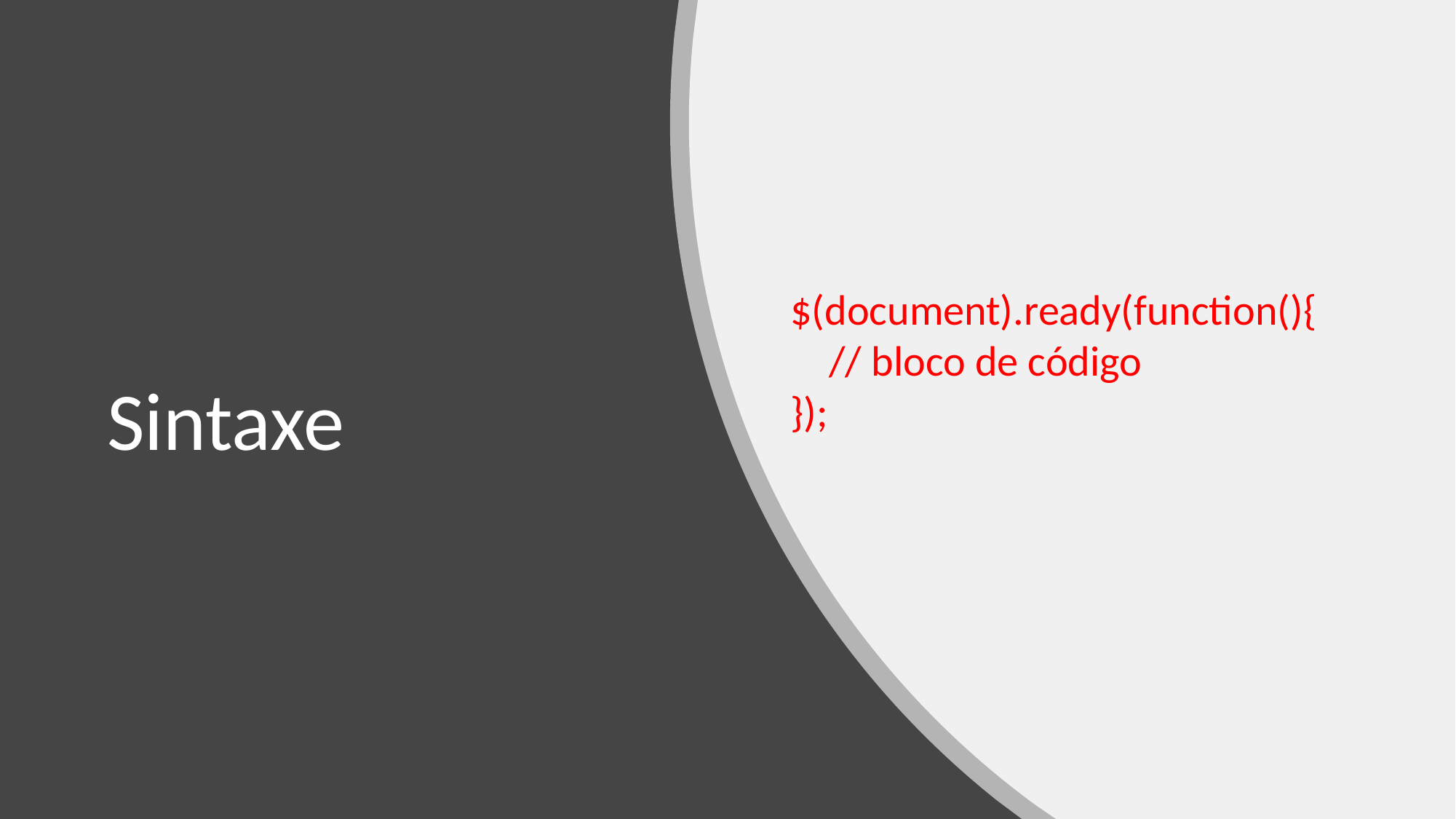

$(document).ready(function(){
    // bloco de código
});
# Sintaxe